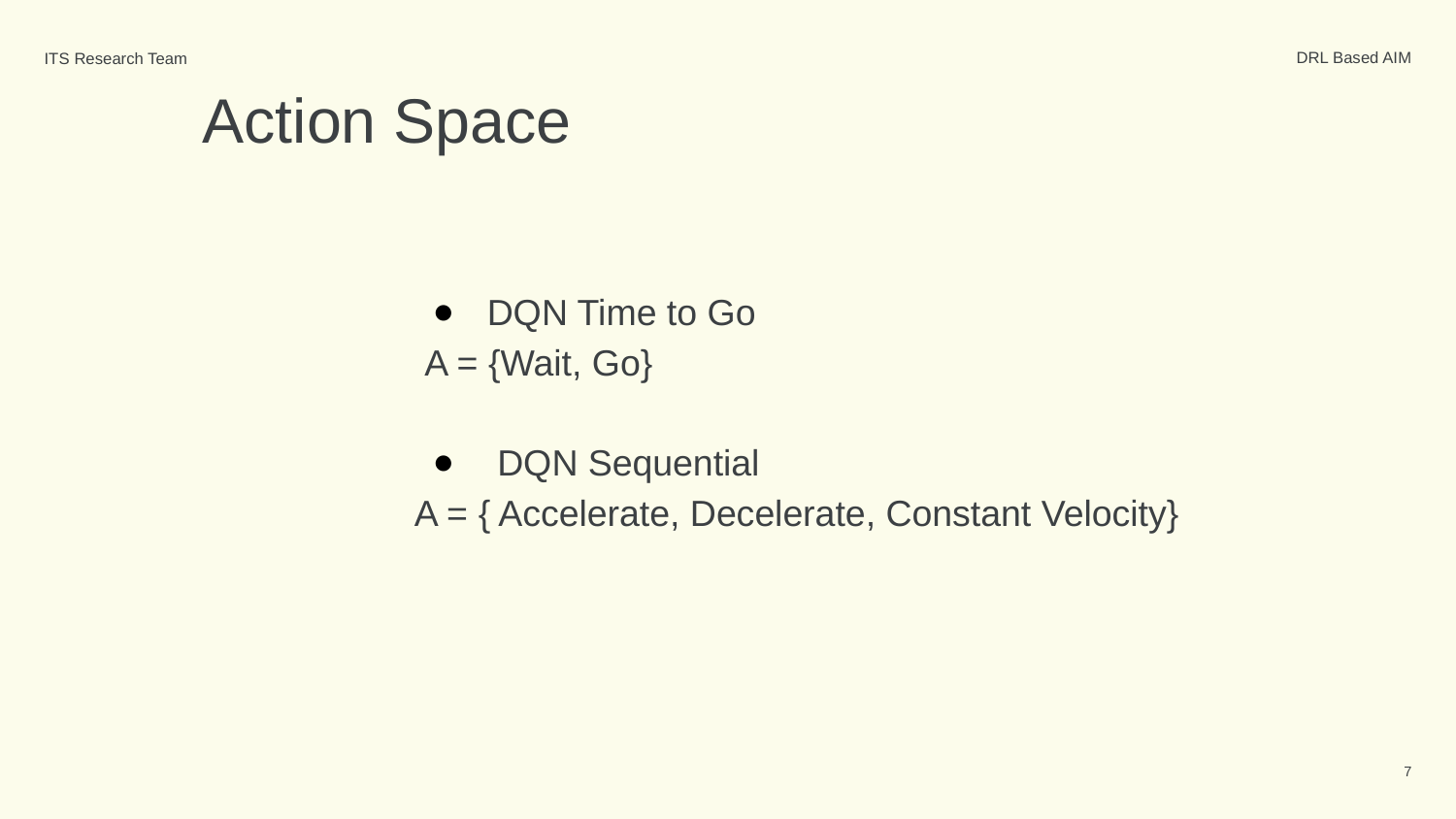

DRL Based AIM
ITS Research Team
# Action Space
DQN Time to Go
 A = {Wait, Go}

 DQN Sequential
A = { Accelerate, Decelerate, Constant Velocity}

7